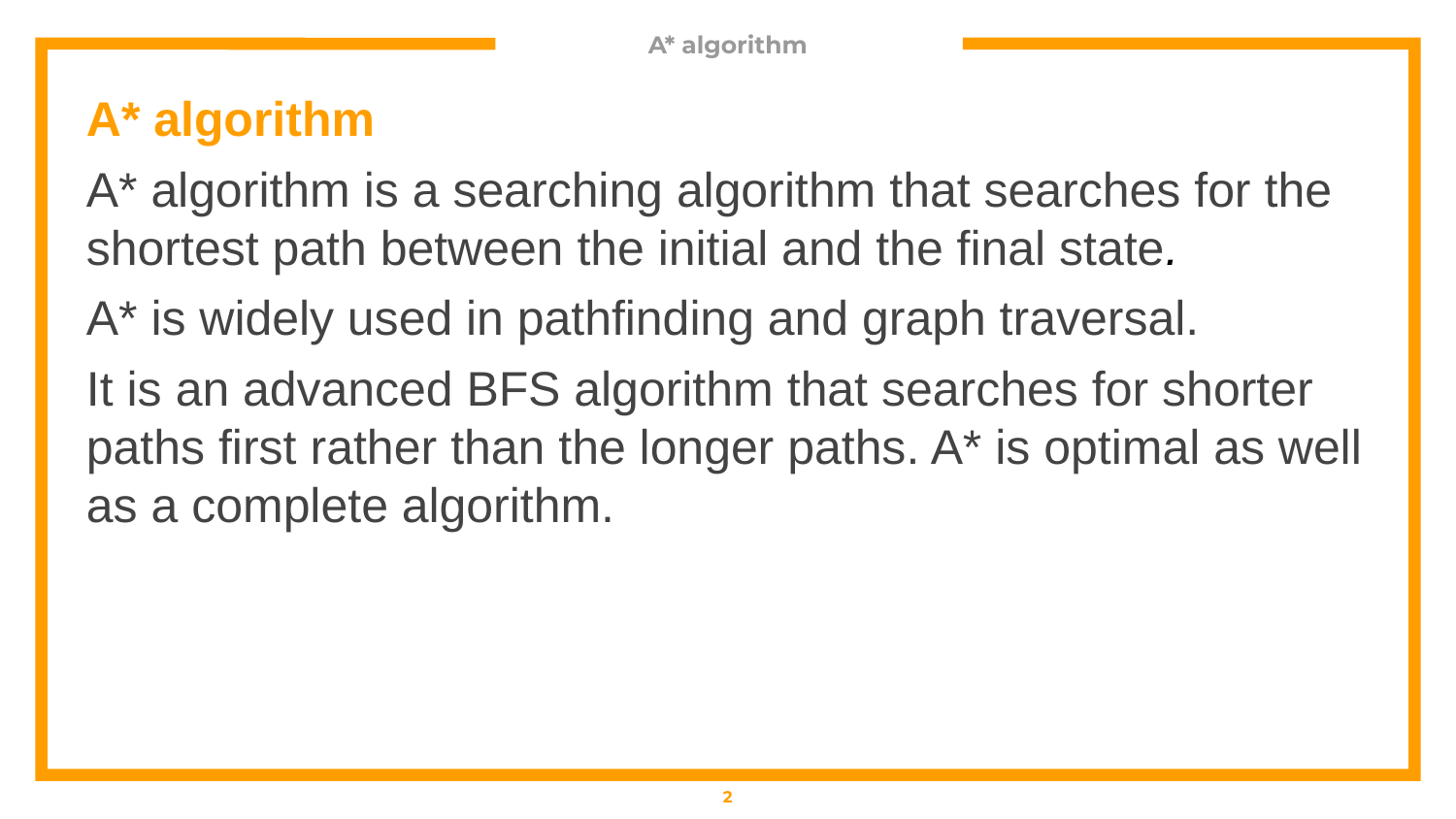

# A* algorithm
A* algorithm
A* algorithm is a searching algorithm that searches for the shortest path between the initial and the final state.
A* is widely used in pathfinding and graph traversal.
It is an advanced BFS algorithm that searches for shorter paths first rather than the longer paths. A* is optimal as well as a complete algorithm.
2